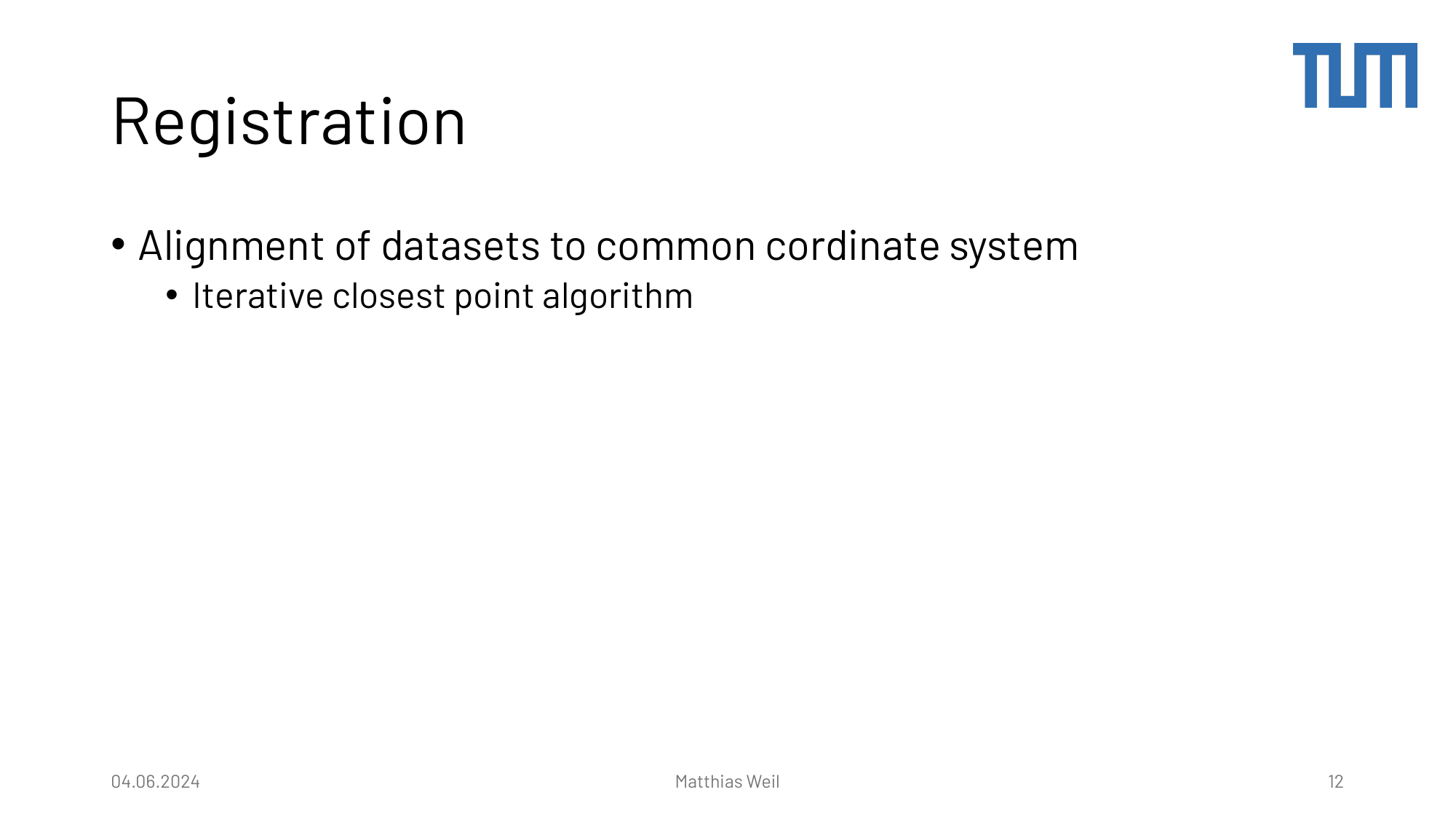

# Registration
Alignment of datasets to common cordinate system
Iterative closest point algorithm
04.06.2024
Matthias Weil
12